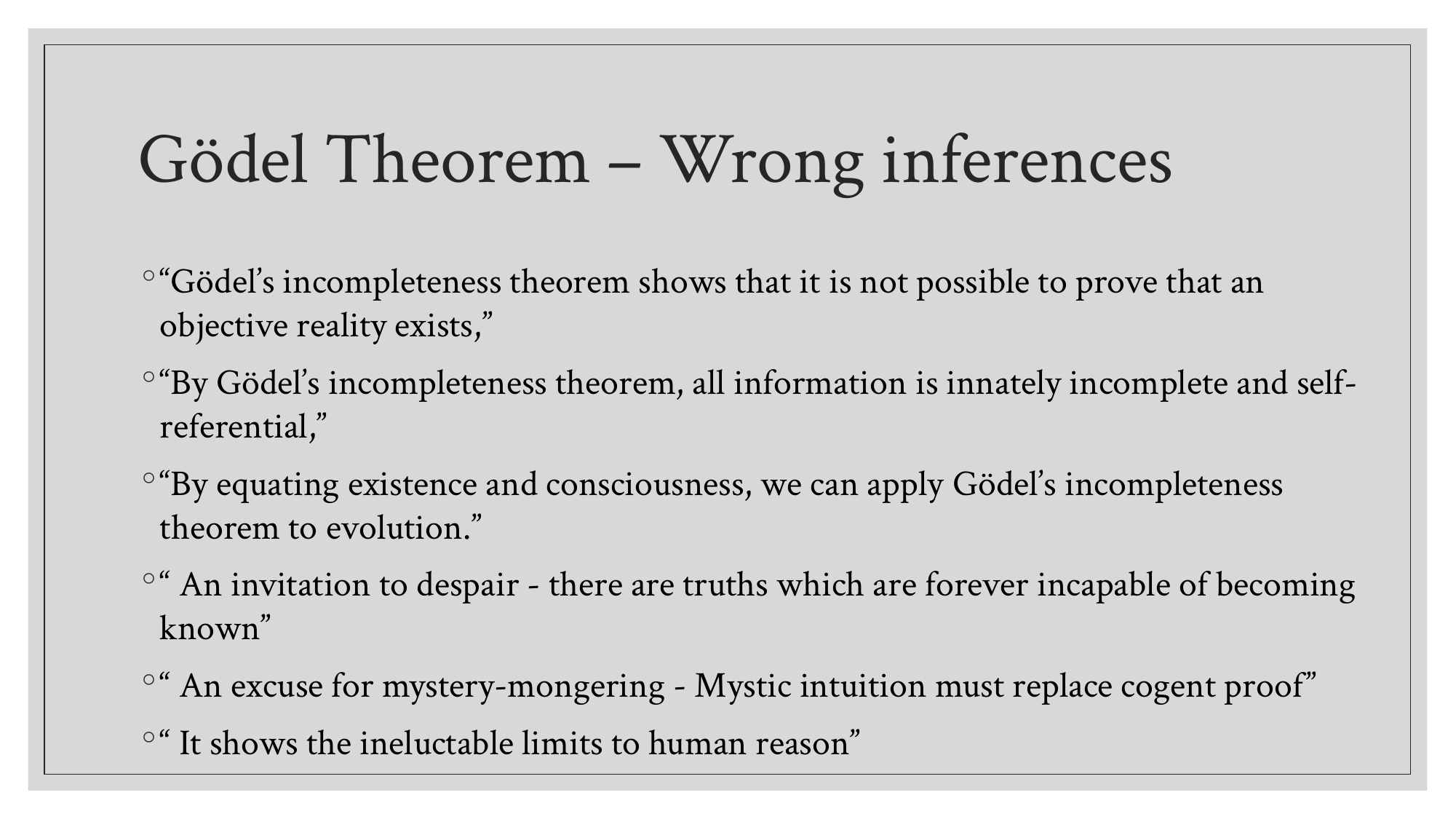

# Gödel Theorem – Wrong inferences
“Gödel’s incompleteness theorem shows that it is not possible to prove that an objective reality exists,”
“By Gödel’s incompleteness theorem, all information is innately incomplete and self-referential,”
“By equating existence and consciousness, we can apply Gödel’s incompleteness theorem to evolution.”
“ An invitation to despair - there are truths which are forever incapable of becoming known”
“ An excuse for mystery-mongering - Mystic intuition must replace cogent proof”
“ It shows the ineluctable limits to human reason”